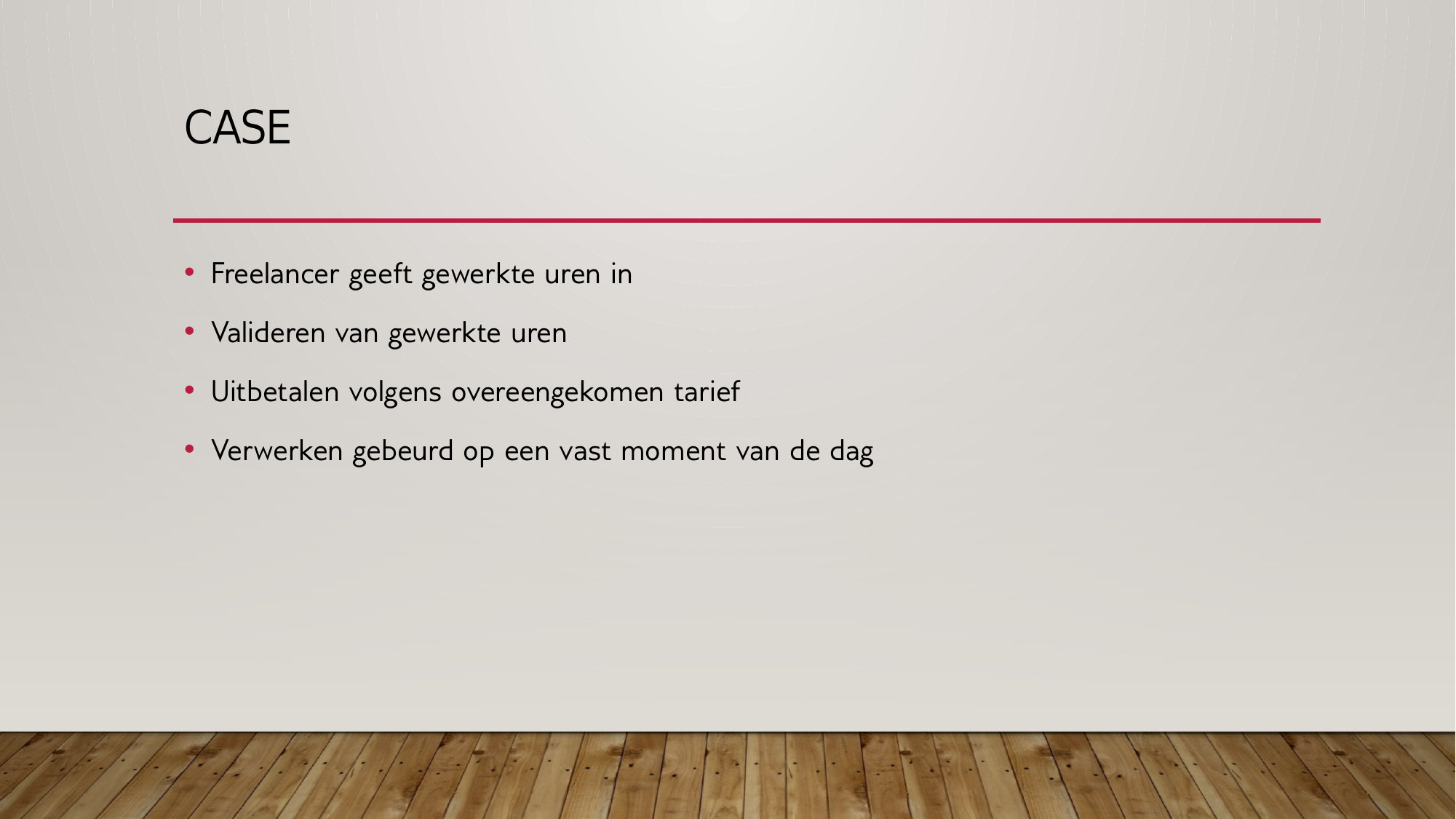

# case
Freelancer geeft gewerkte uren in
Valideren van gewerkte uren
Uitbetalen volgens overeengekomen tarief
Verwerken gebeurd op een vast moment van de dag